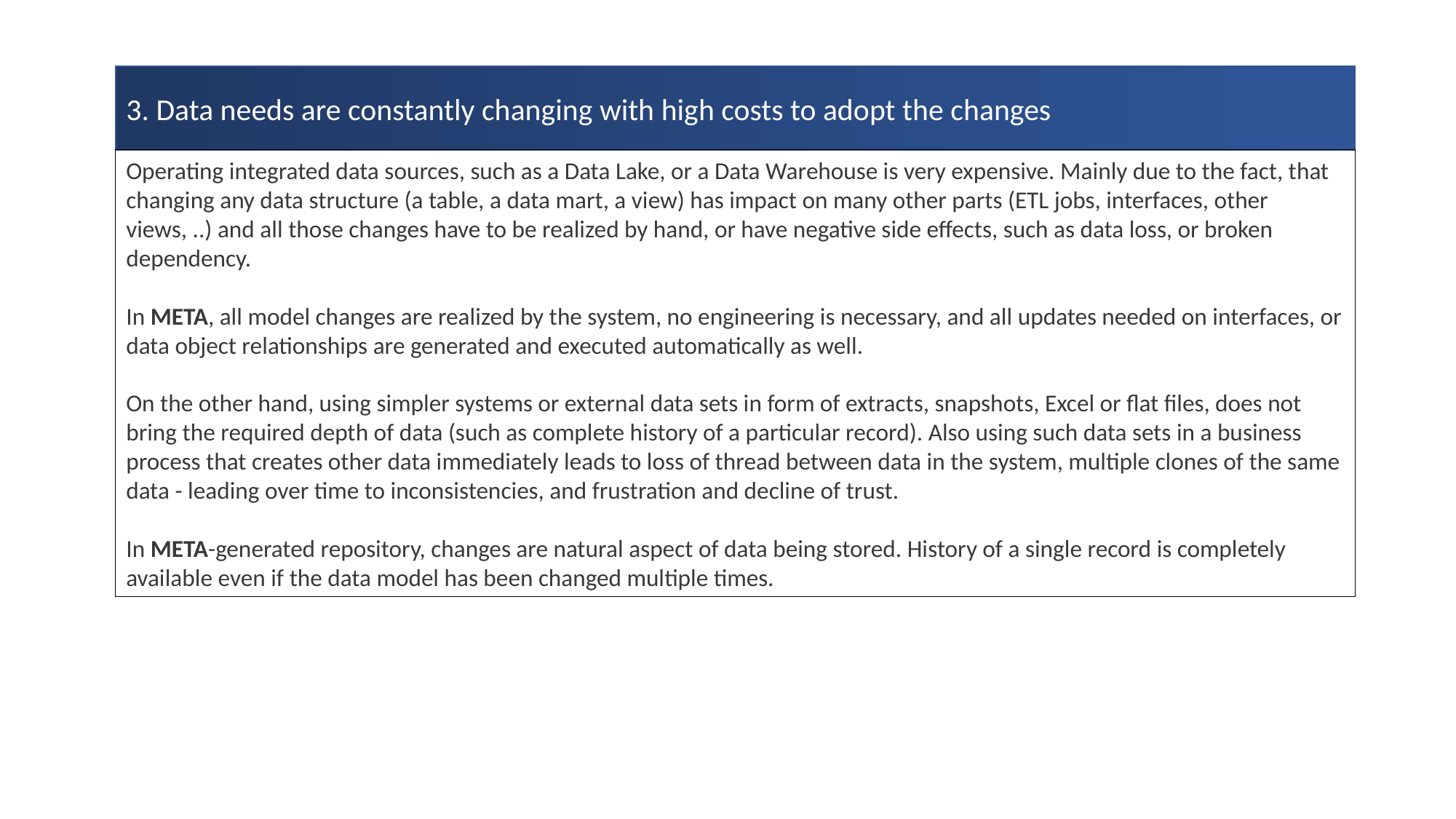

3. Data needs are constantly changing with high costs to adopt the changes
Operating integrated data sources, such as a Data Lake, or a Data Warehouse is very expensive. Mainly due to the fact, that changing any data structure (a table, a data mart, a view) has impact on many other parts (ETL jobs, interfaces, other views, ..) and all those changes have to be realized by hand, or have negative side effects, such as data loss, or broken dependency.

In META, all model changes are realized by the system, no engineering is necessary, and all updates needed on interfaces, or data object relationships are generated and executed automatically as well.

On the other hand, using simpler systems or external data sets in form of extracts, snapshots, Excel or flat files, does not bring the required depth of data (such as complete history of a particular record). Also using such data sets in a business process that creates other data immediately leads to loss of thread between data in the system, multiple clones of the same data - leading over time to inconsistencies, and frustration and decline of trust.

In META-generated repository, changes are natural aspect of data being stored. History of a single record is completely available even if the data model has been changed multiple times.